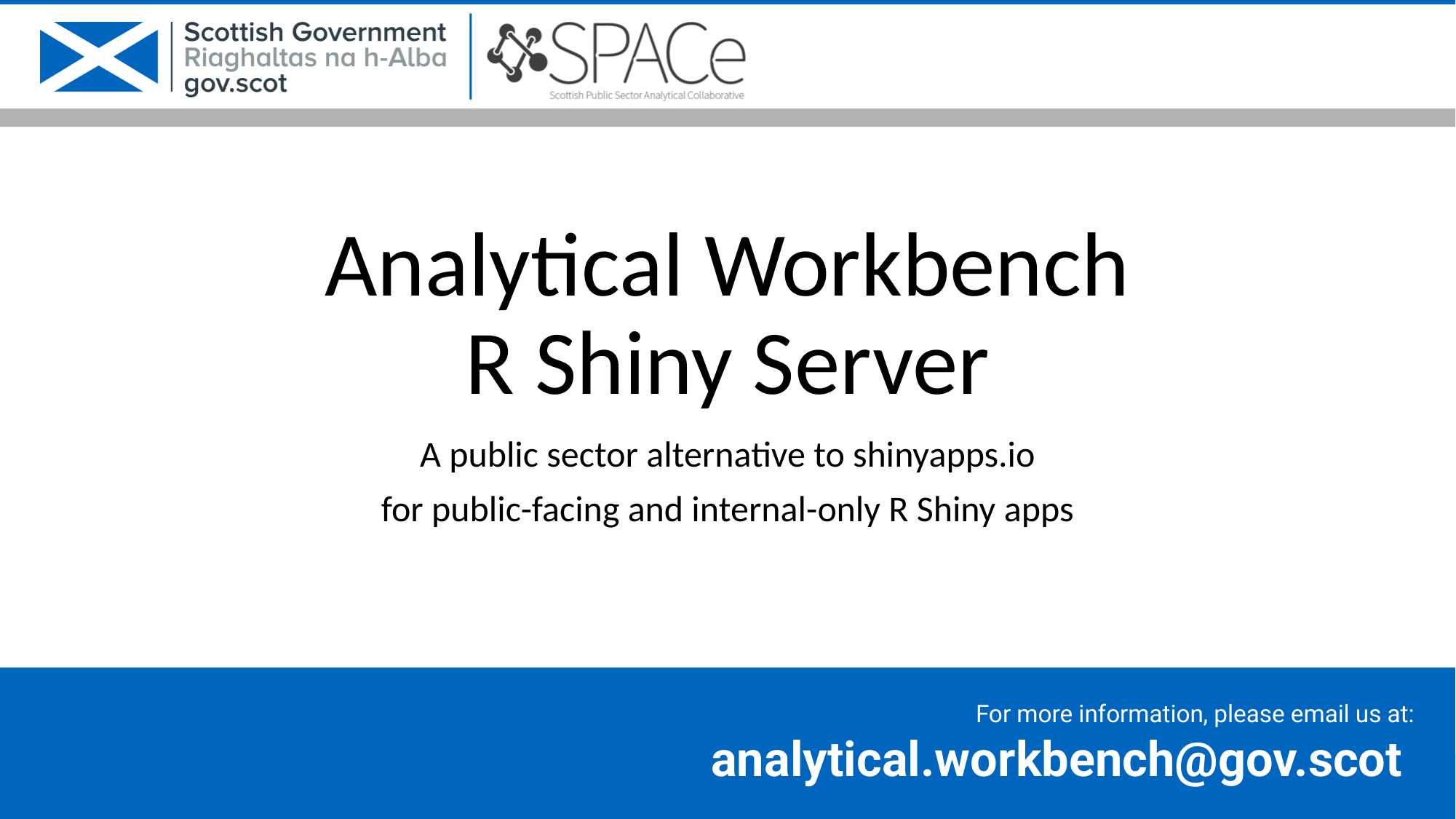

# Analytical Workbench R Shiny Server
A public sector alternative to shinyapps.io
for public-facing and internal-only R Shiny apps

For more information, please email us at:
analytical.workbench@gov.scot